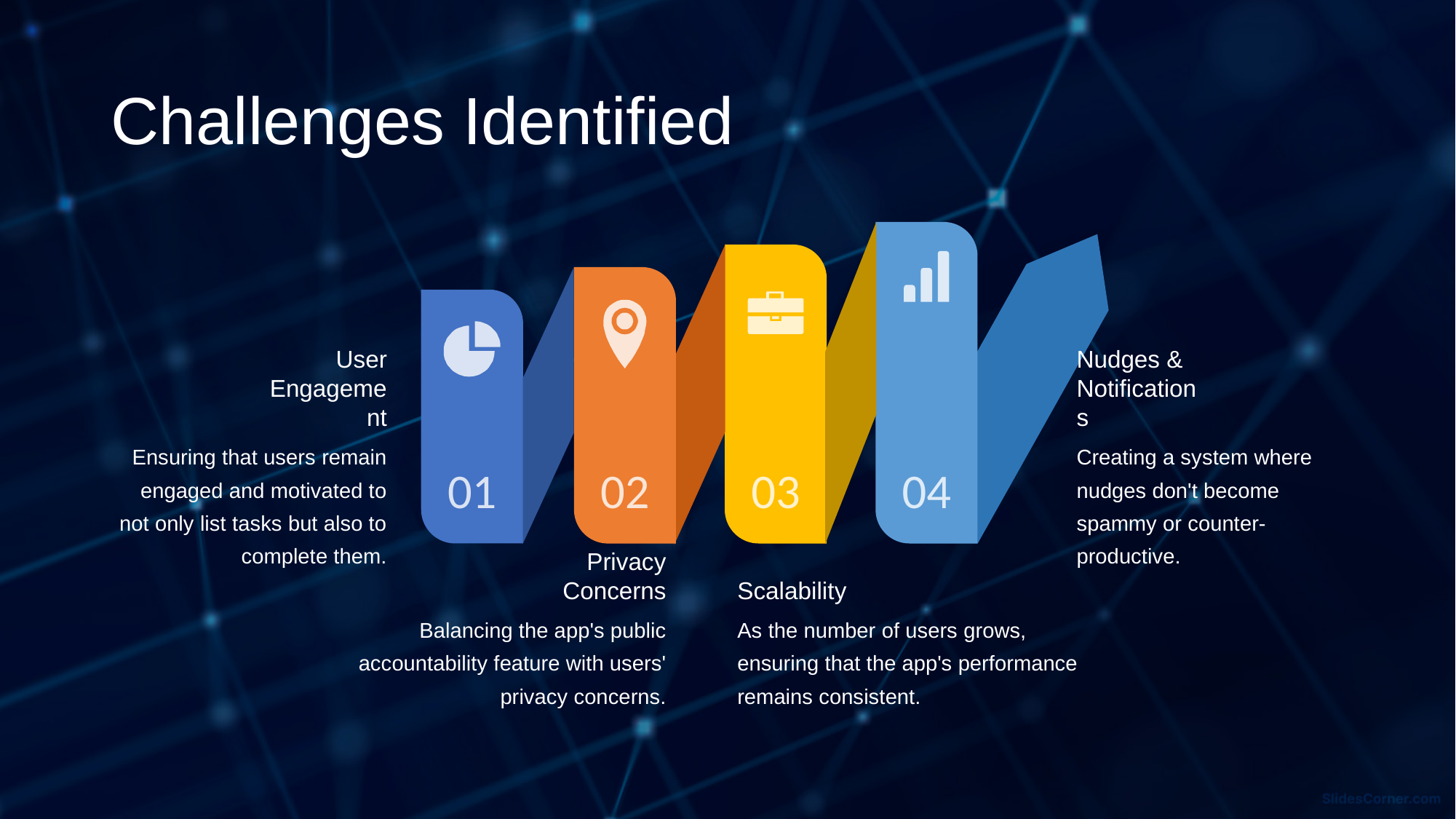

# Challenges Identified

01
02
03
04
User Engagement
Nudges & Notifications
Ensuring that users remain engaged and motivated to not only list tasks but also to complete them.
Creating a system where nudges don't become spammy or counter-productive.
Privacy Concerns
Scalability
Balancing the app's public accountability feature with users' privacy concerns.

As the number of users grows, ensuring that the app's performance remains consistent.